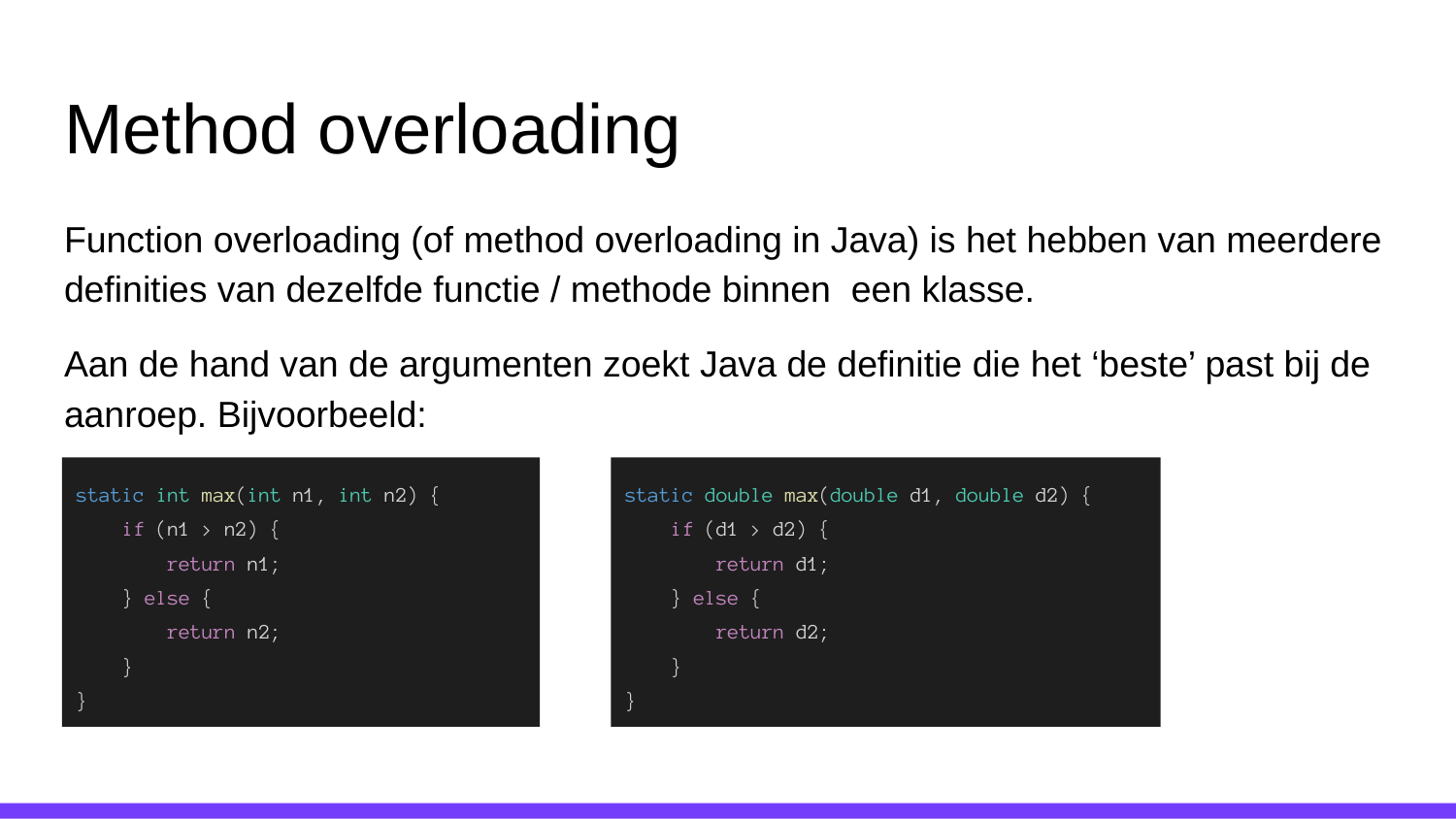

# Method overloading
Function overloading (of method overloading in Java) is het hebben van meerdere definities van dezelfde functie / methode binnen  een klasse.
Aan de hand van de argumenten zoekt Java de definitie die het ‘beste’ past bij de aanroep. Bijvoorbeeld:

static int max(int n1, int n2) {
    if (n1 > n2) {
        return n1;
    } else {
        return n2;
    }
}
static double max(double d1, double d2) {
    if (d1 > d2) {
        return d1;
    } else {
        return d2;
    }
}